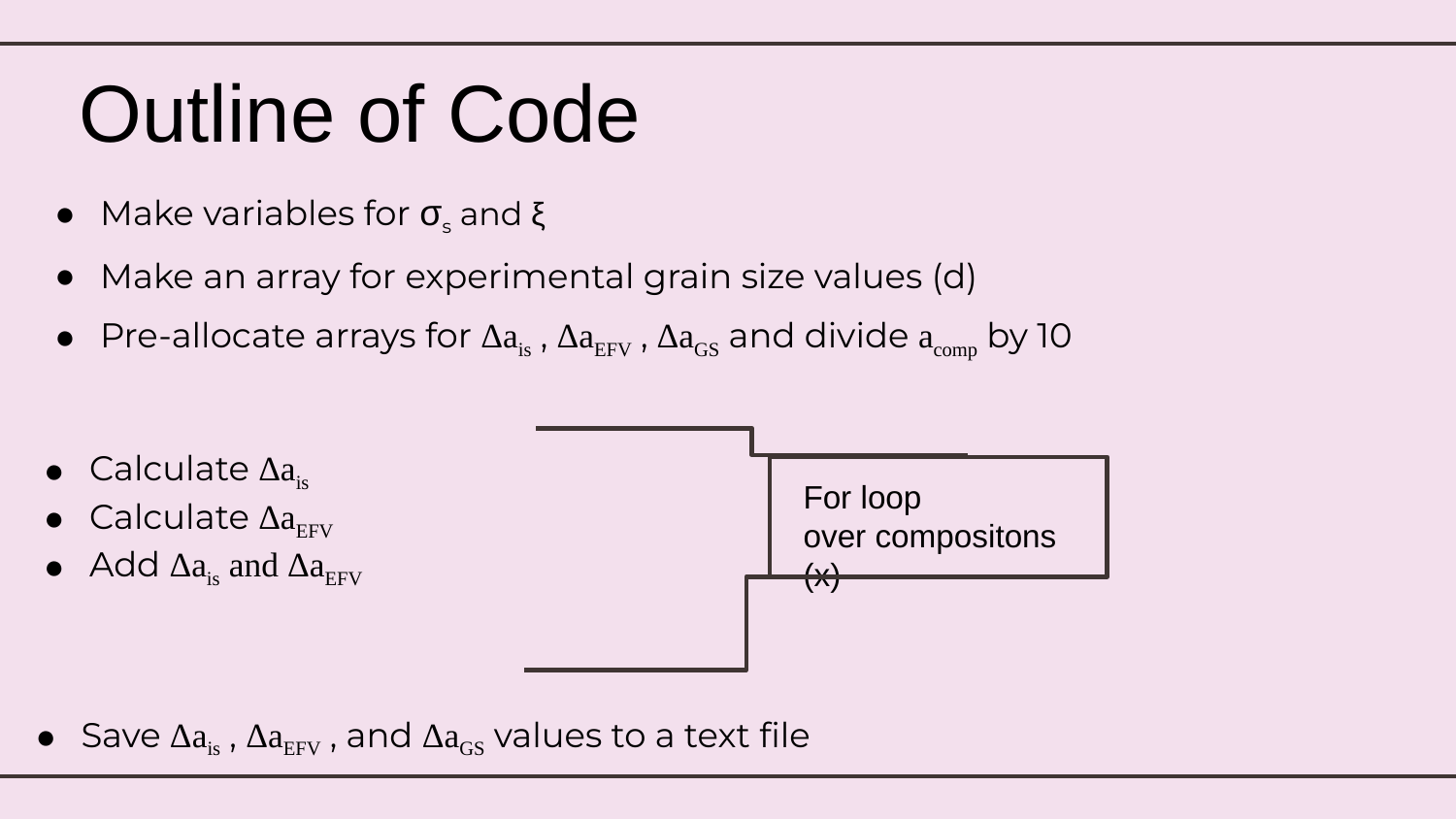

# Outline of Code
Make variables for σs and ξ
Make an array for experimental grain size values (d)
Pre-allocate arrays for Δais , ΔaEFV , ΔaGS and divide acomp by 10

Calculate Δais

For loop
over compositons (x)
Calculate ΔaEFV
Add Δais and ΔaEFV

Save Δais , ΔaEFV , and ΔaGS values to a text file